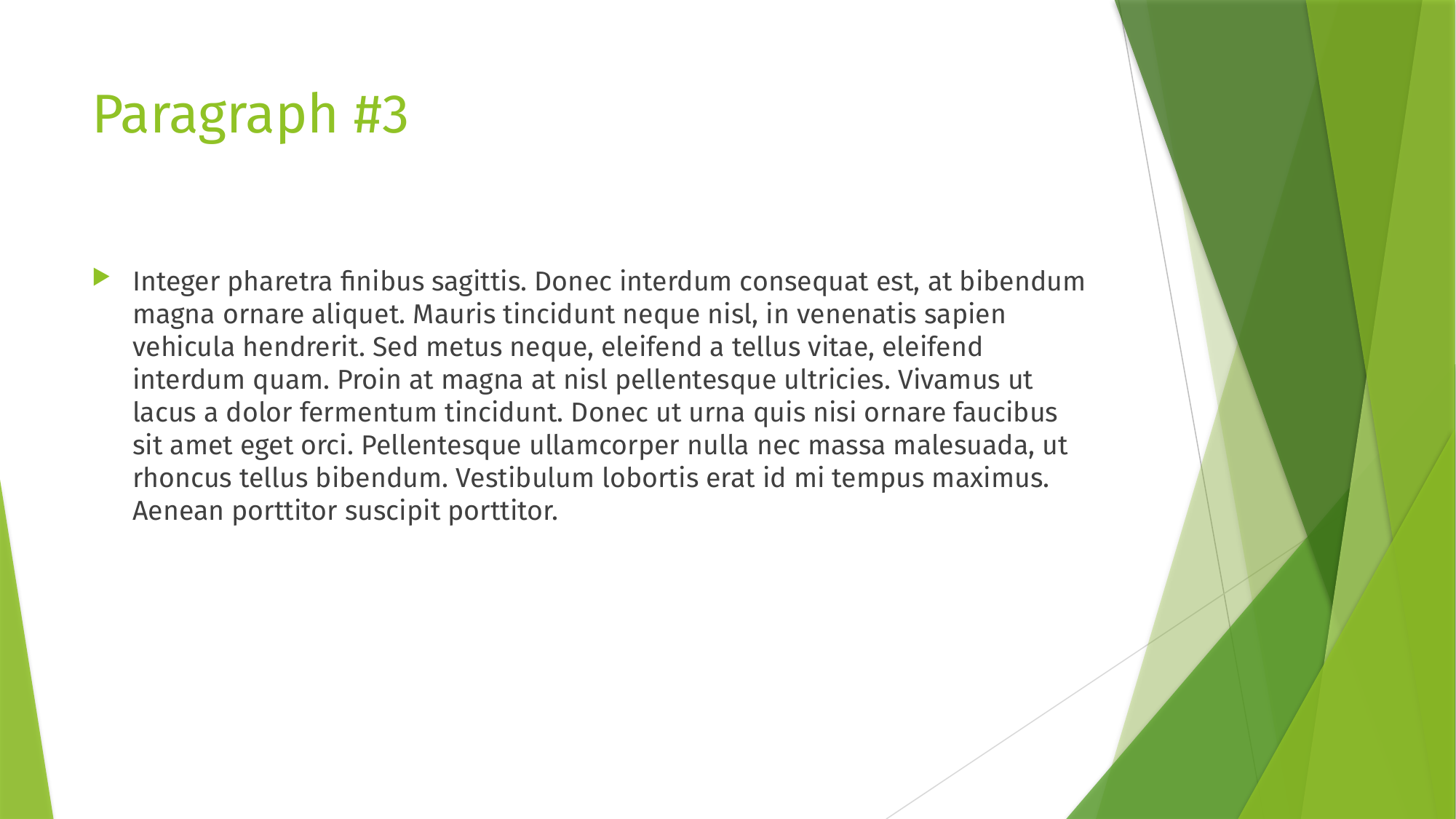

# Paragraph #3
Integer pharetra finibus sagittis. Donec interdum consequat est, at bibendum magna ornare aliquet. Mauris tincidunt neque nisl, in venenatis sapien vehicula hendrerit. Sed metus neque, eleifend a tellus vitae, eleifend interdum quam. Proin at magna at nisl pellentesque ultricies. Vivamus ut lacus a dolor fermentum tincidunt. Donec ut urna quis nisi ornare faucibus sit amet eget orci. Pellentesque ullamcorper nulla nec massa malesuada, ut rhoncus tellus bibendum. Vestibulum lobortis erat id mi tempus maximus. Aenean porttitor suscipit porttitor.